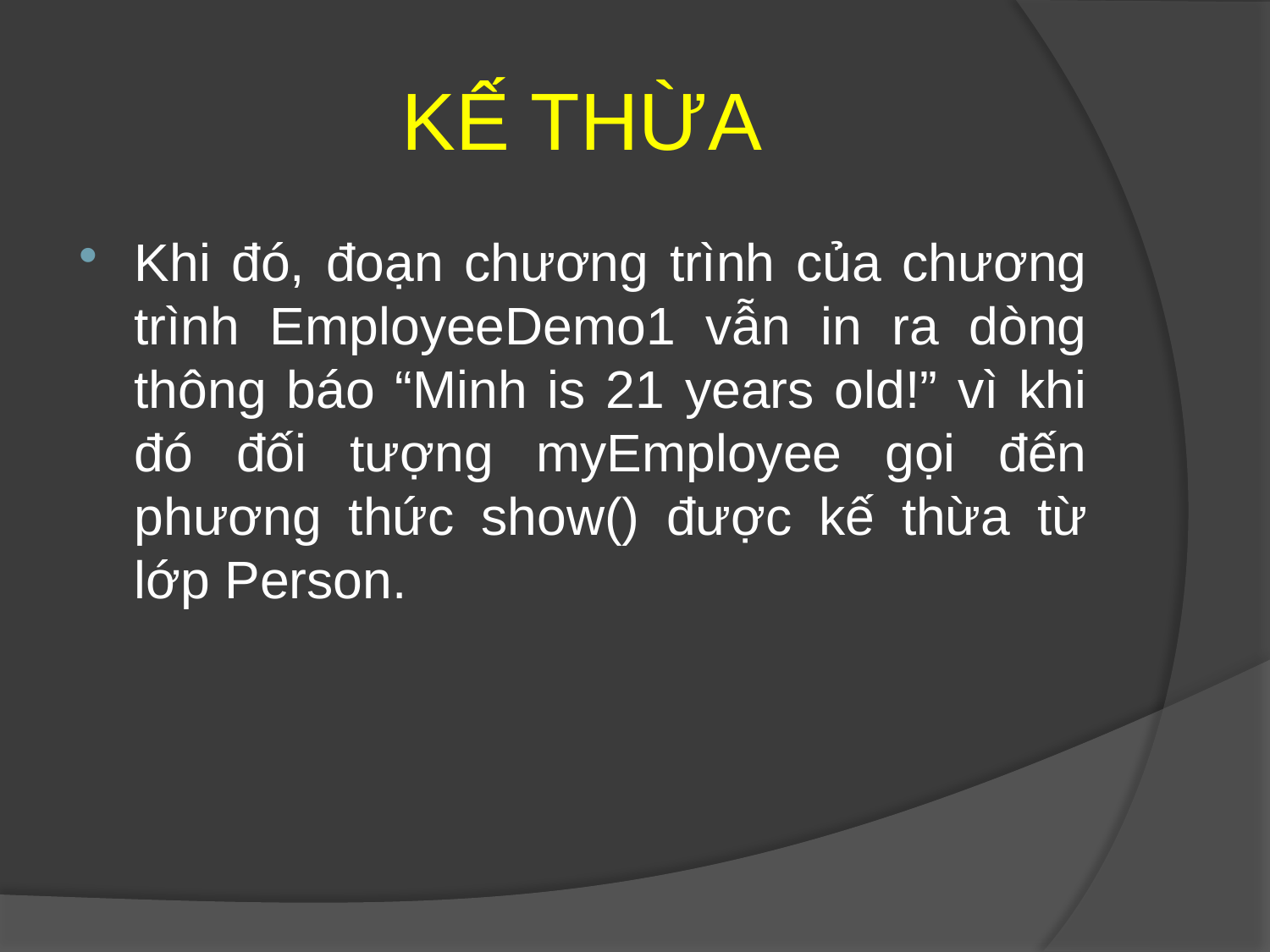

# KẾ THỪA
Khi đó, đoạn chương trình của chương trình EmployeeDemo1 vẫn in ra dòng thông báo “Minh is 21 years old!” vì khi đó đối tượng myEmployee gọi đến phương thức show() được kế thừa từ lớp Person.